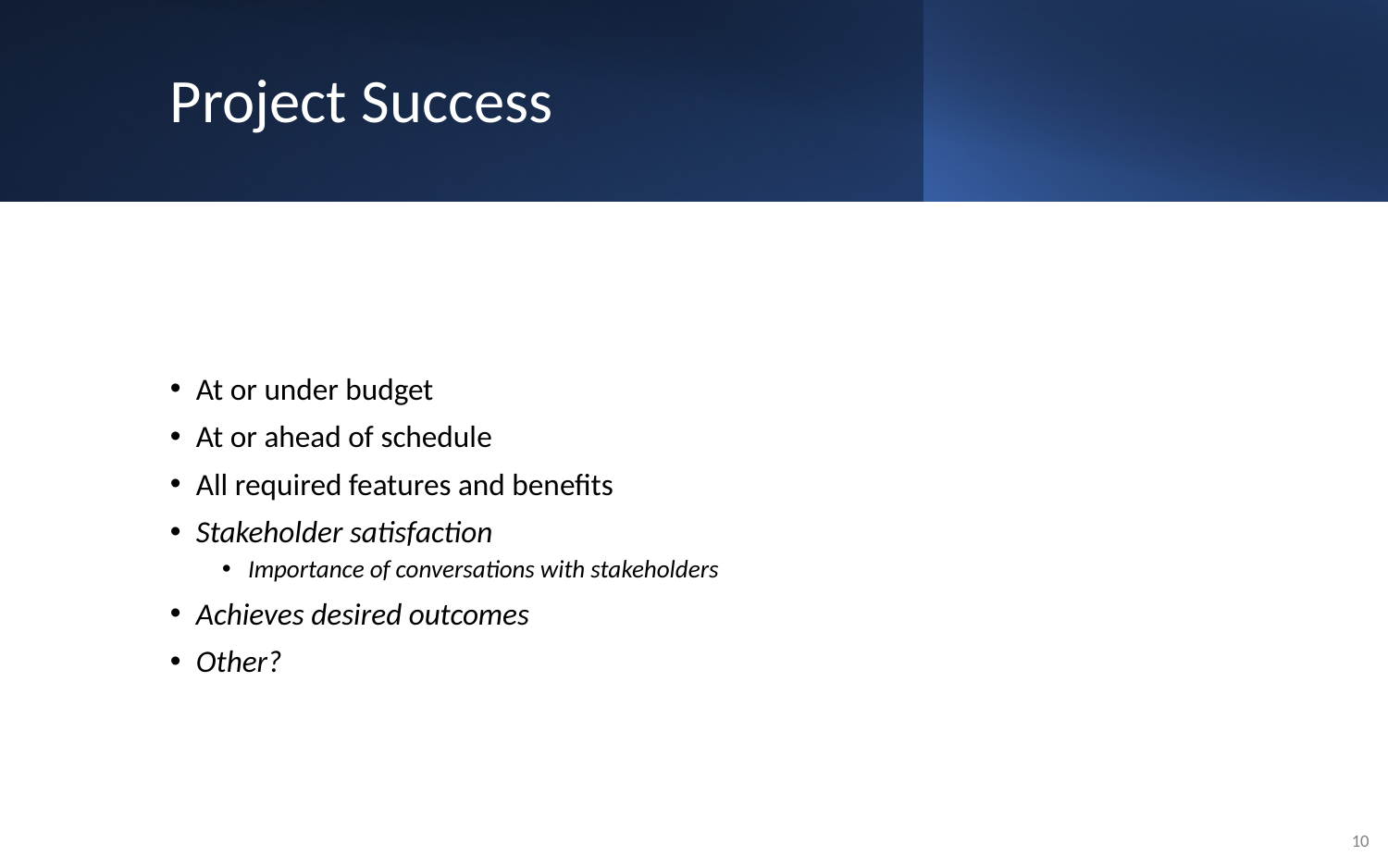

# Project Success
At or under budget
At or ahead of schedule
All required features and benefits
Stakeholder satisfaction
Importance of conversations with stakeholders
Achieves desired outcomes
Other?
10